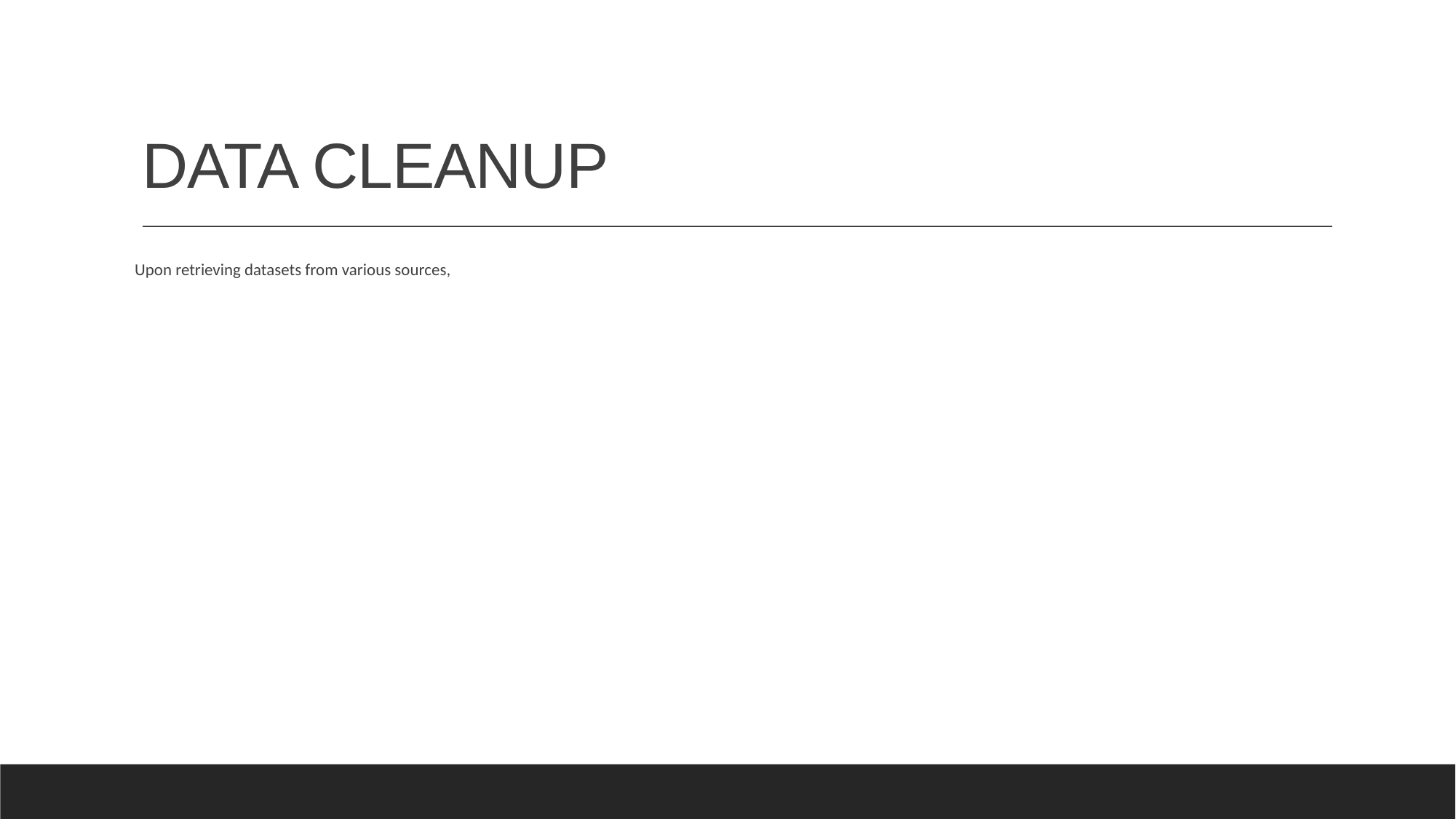

# DATA CLEANUP
Upon retrieving datasets from various sources,